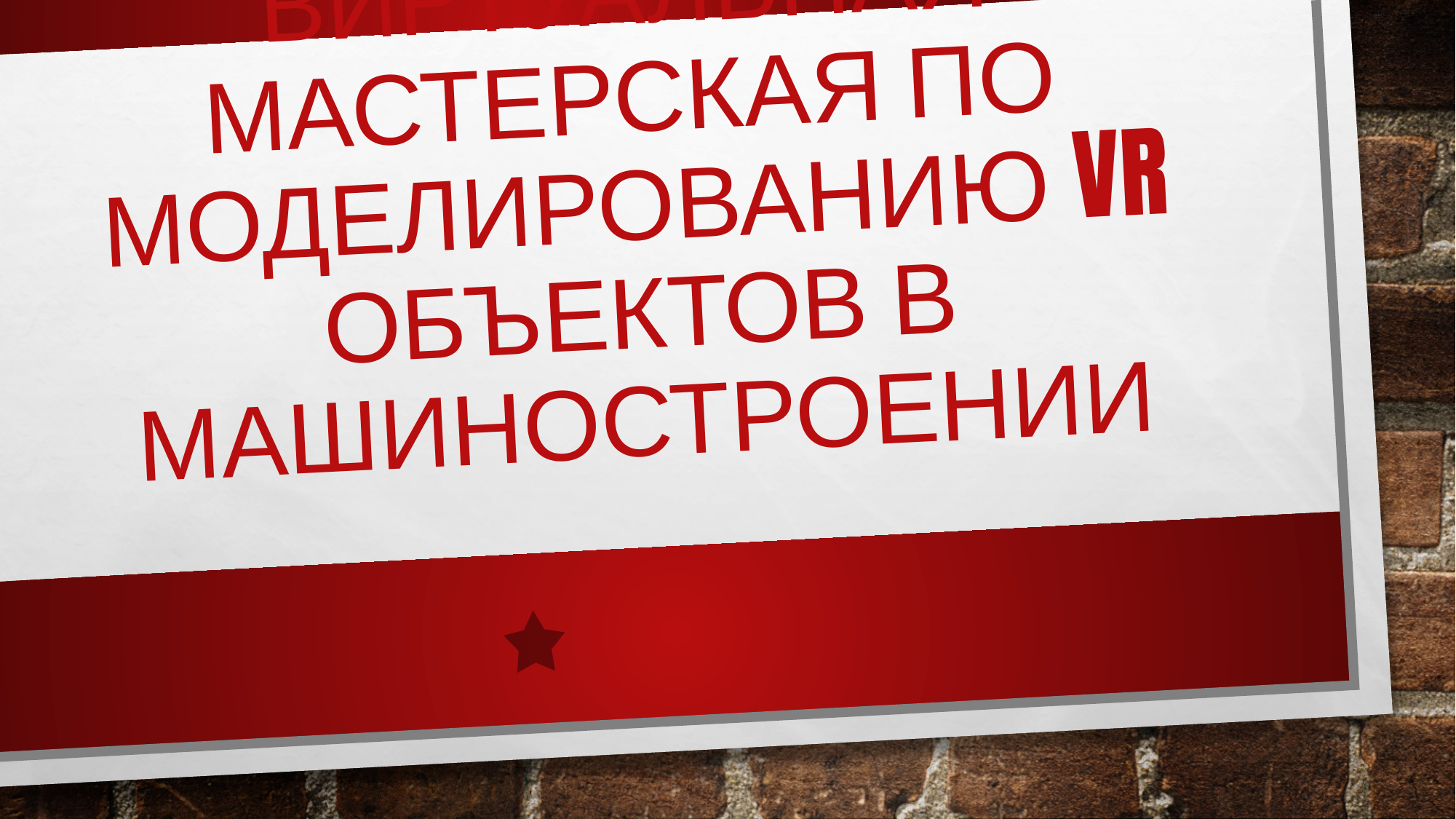

# Виртуальная мастерская по моделированию VR объектов в машиностроении